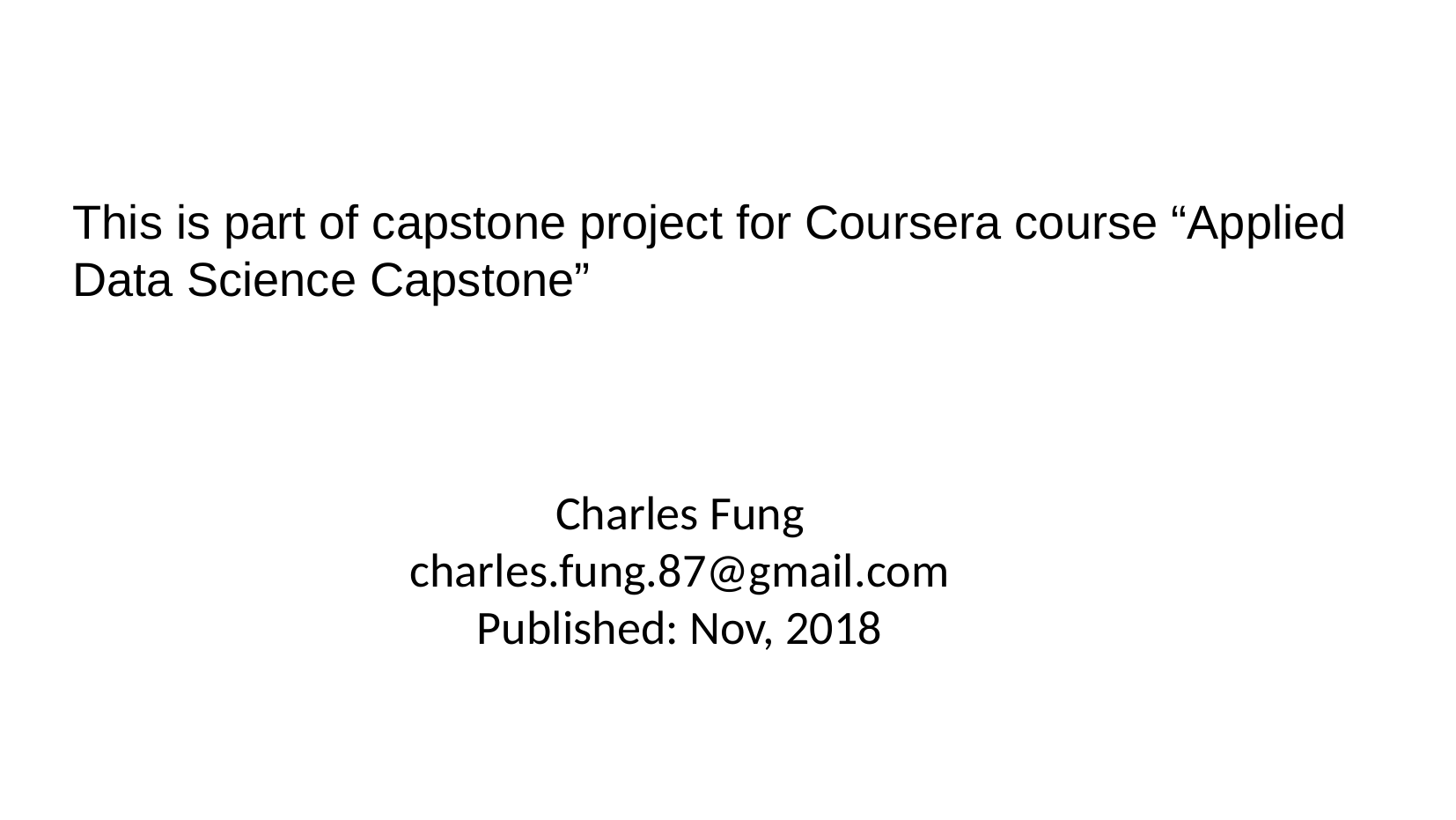

This is part of capstone project for Coursera course “Applied Data Science Capstone”
Charles Fung
charles.fung.87@gmail.com
Published: Nov, 2018